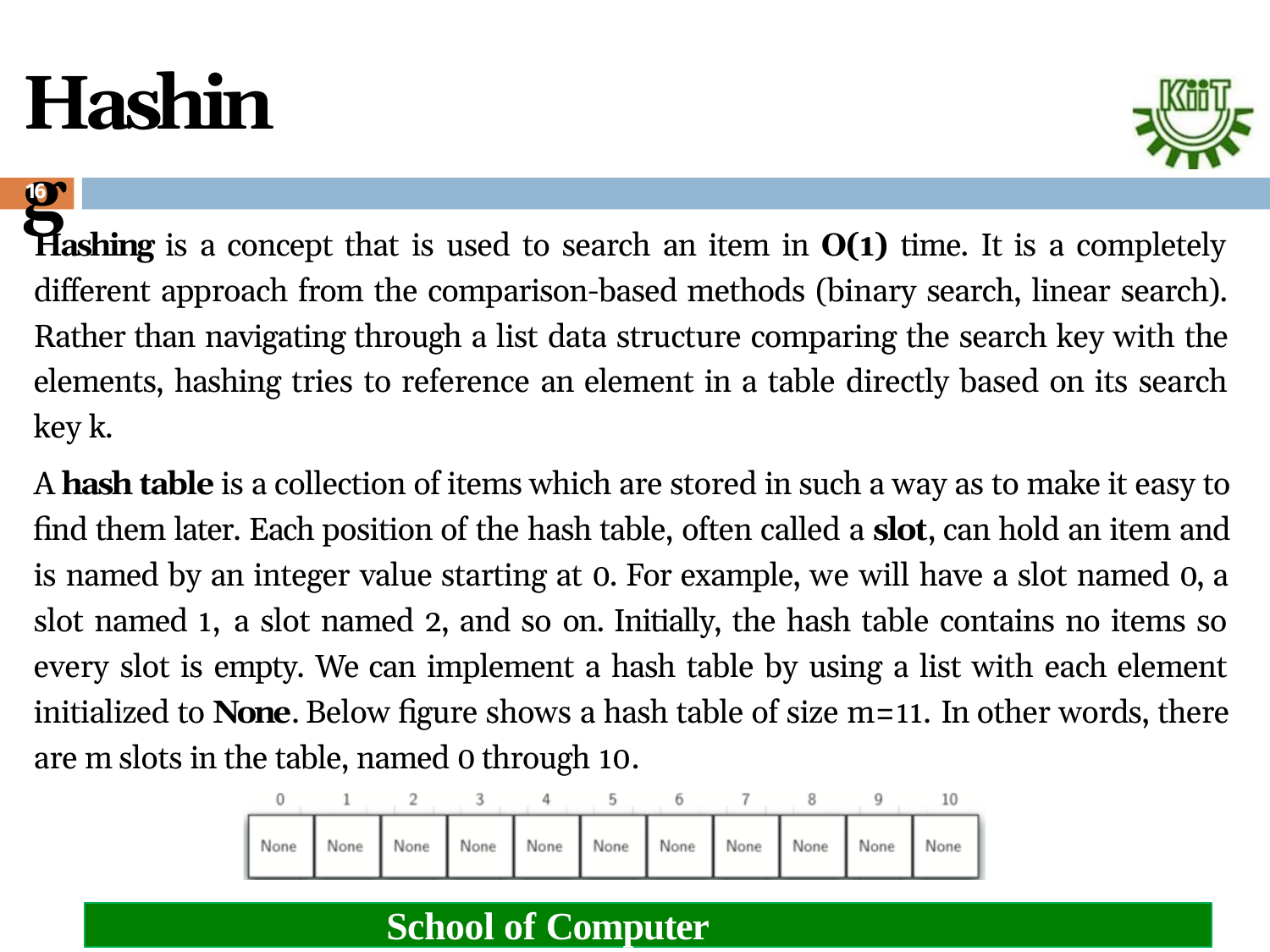

# Hashing

16
Hashing is a concept that is used to search an item in O(1) time. It is a completely  different approach from the comparison-based methods (binary search, linear search).  Rather than navigating through a list data structure comparing the search key with the  elements, hashing tries to reference an element in a table directly based on its search  key k.
A hash table is a collection of items which are stored in such a way as to make it easy to  find them later. Each position of the hash table, often called a slot, can hold an item and  is named by an integer value starting at 0. For example, we will have a slot named 0, a  slot named 1, a slot named 2, and so on. Initially, the hash table contains no items so  every slot is empty. We can implement a hash table by using a list with each element  initialized to None. Below figure shows a hash table of size m=11. In other words, there  are m slots in the table, named 0 through 10.

School of Computer Engineering